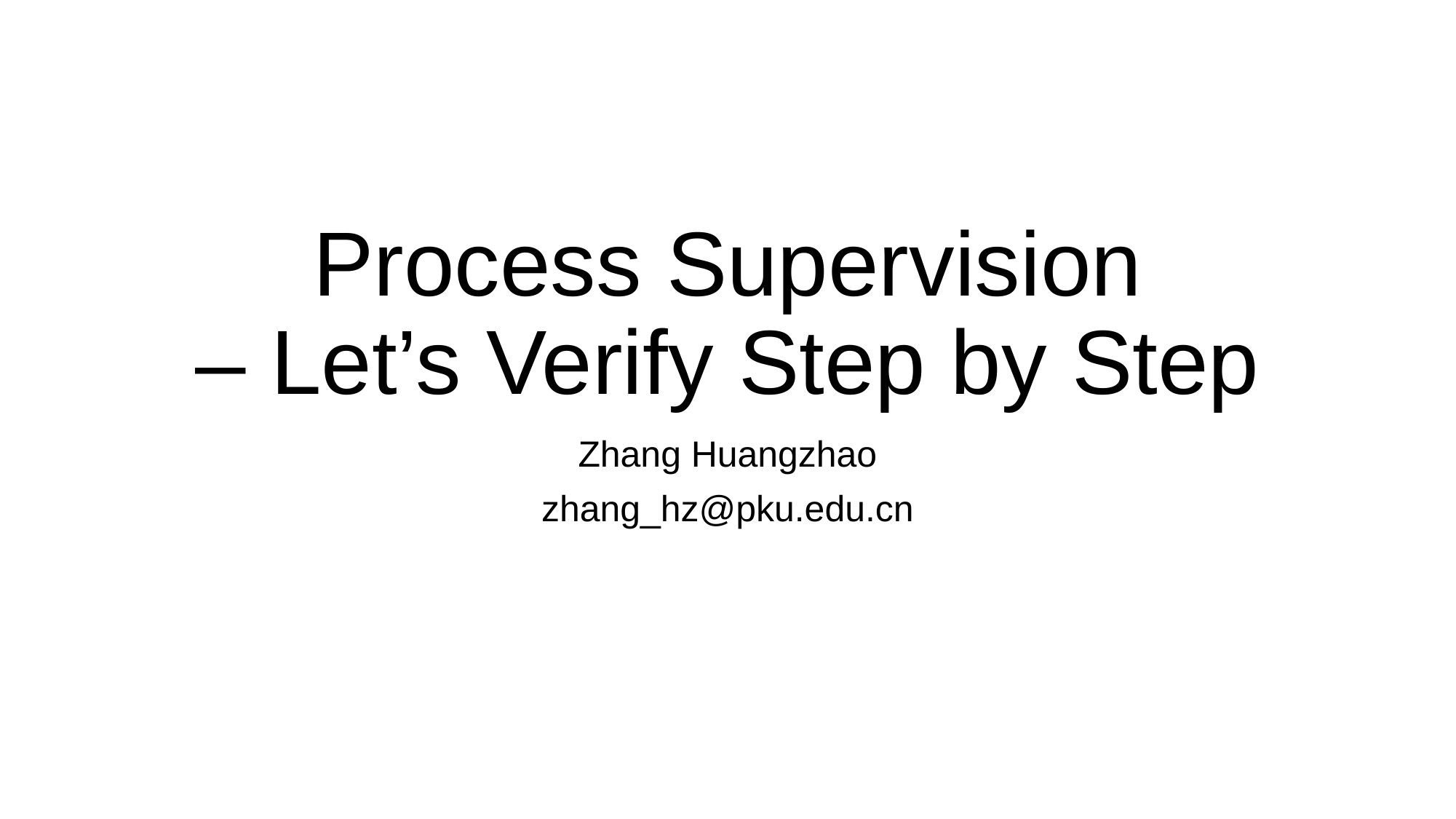

# Process Supervision – Let’s Verify Step by Step
Zhang Huangzhao
zhang_hz@pku.edu.cn